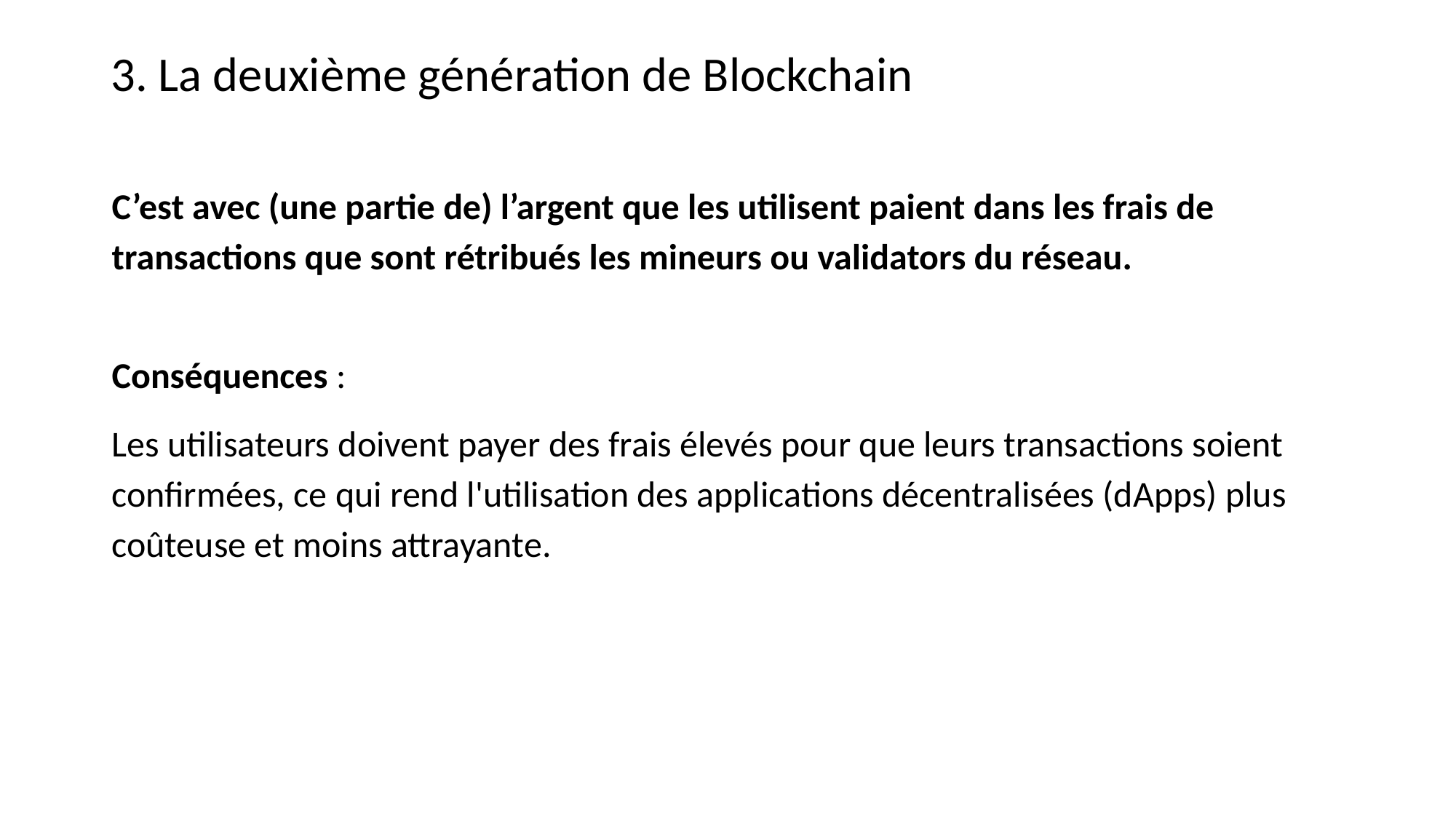

3. La deuxième génération de Blockchain
C’est avec (une partie de) l’argent que les utilisent paient dans les frais de transactions que sont rétribués les mineurs ou validators du réseau.

Conséquences :
Les utilisateurs doivent payer des frais élevés pour que leurs transactions soient confirmées, ce qui rend l'utilisation des applications décentralisées (dApps) plus coûteuse et moins attrayante.